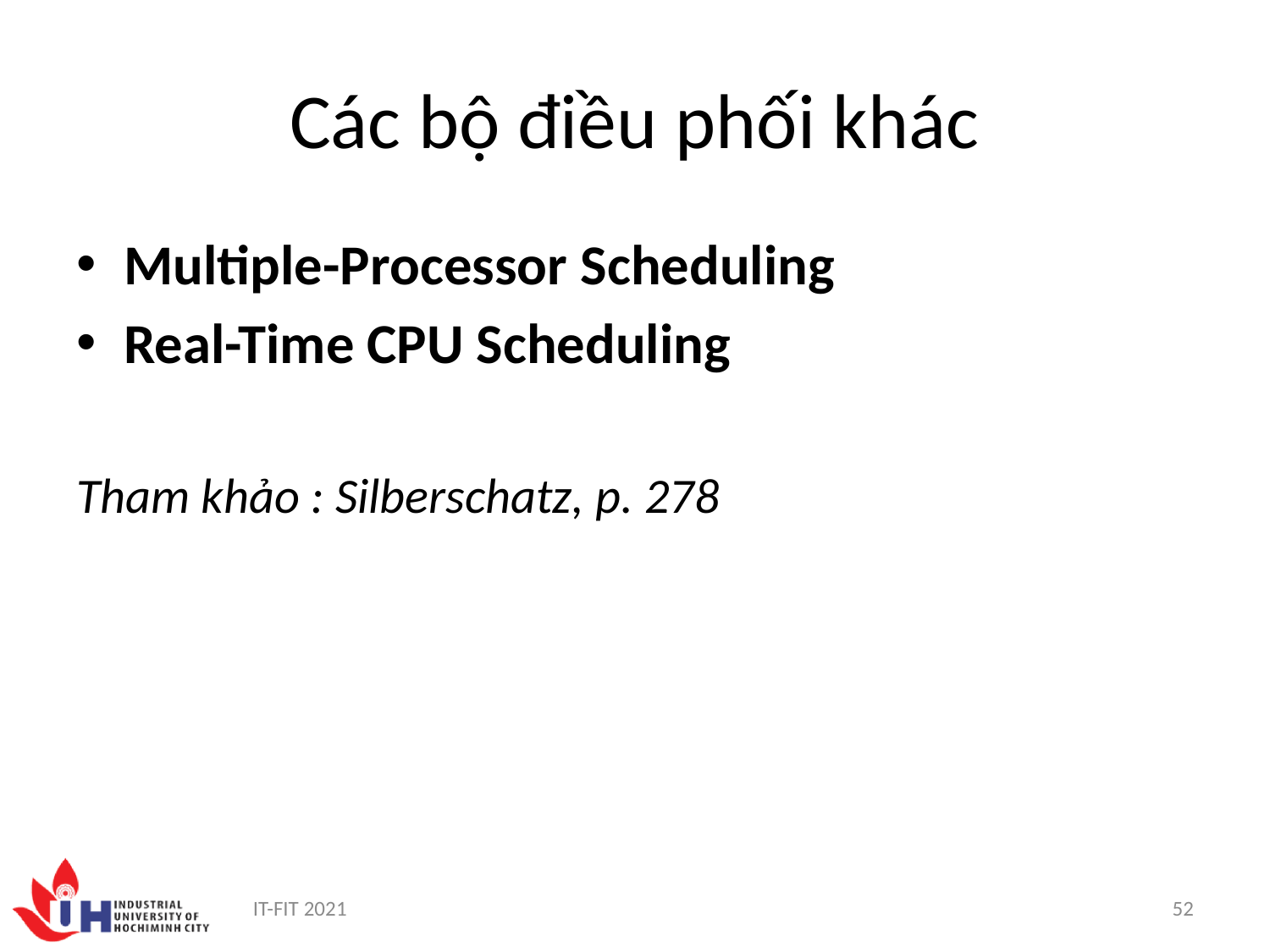

# Các bộ điều phối khác
Multiple-Processor Scheduling
Real-Time CPU Scheduling

Tham khảo : Silberschatz, p. 278
IT-FIT 2021
52